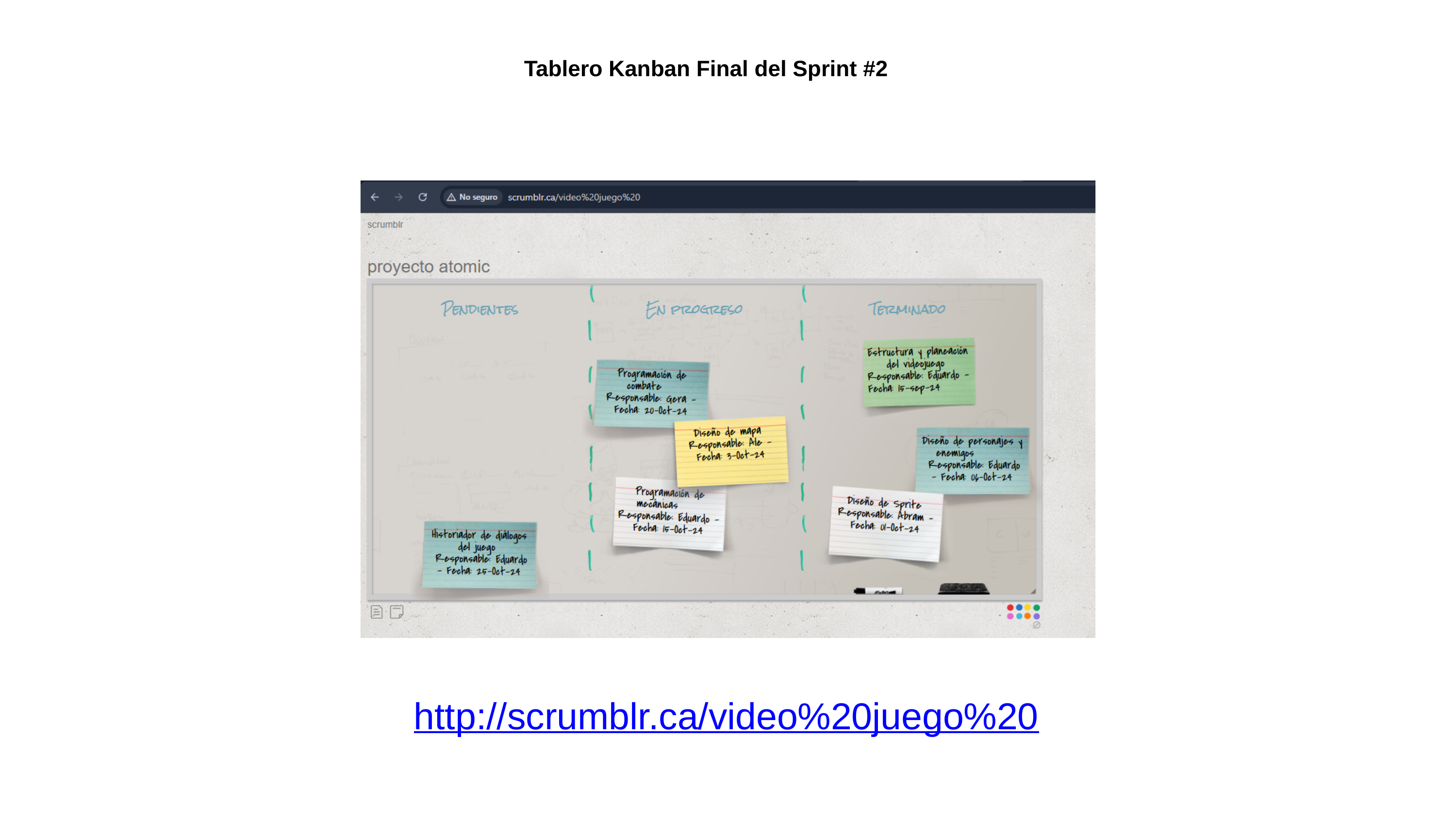

Tablero Kanban Final del Sprint #2

http://scrumblr.ca/video%20juego%20